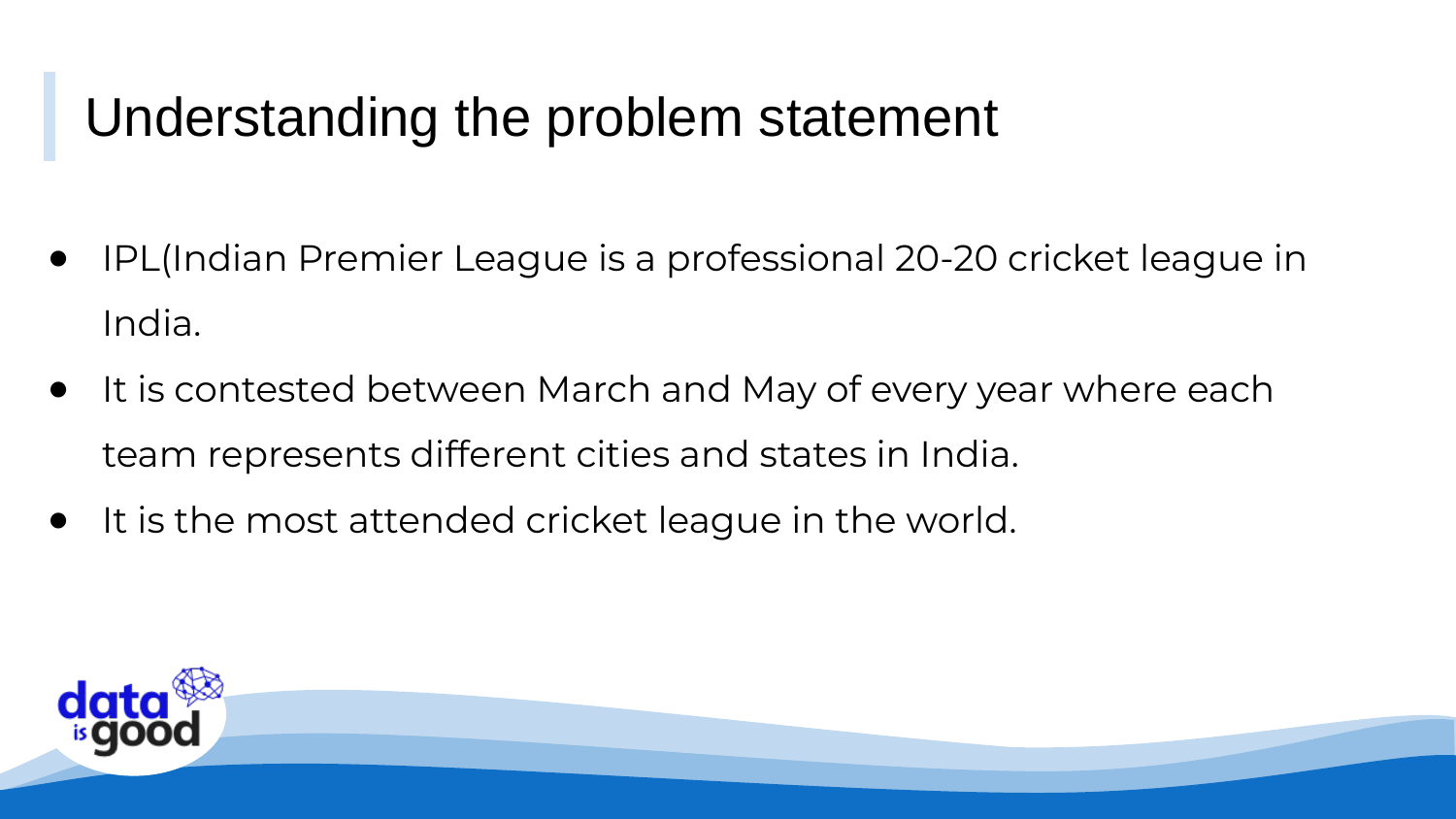

# Understanding the problem statement
IPL(Indian Premier League is a professional 20-20 cricket league in India.
It is contested between March and May of every year where each team represents different cities and states in India.
It is the most attended cricket league in the world.